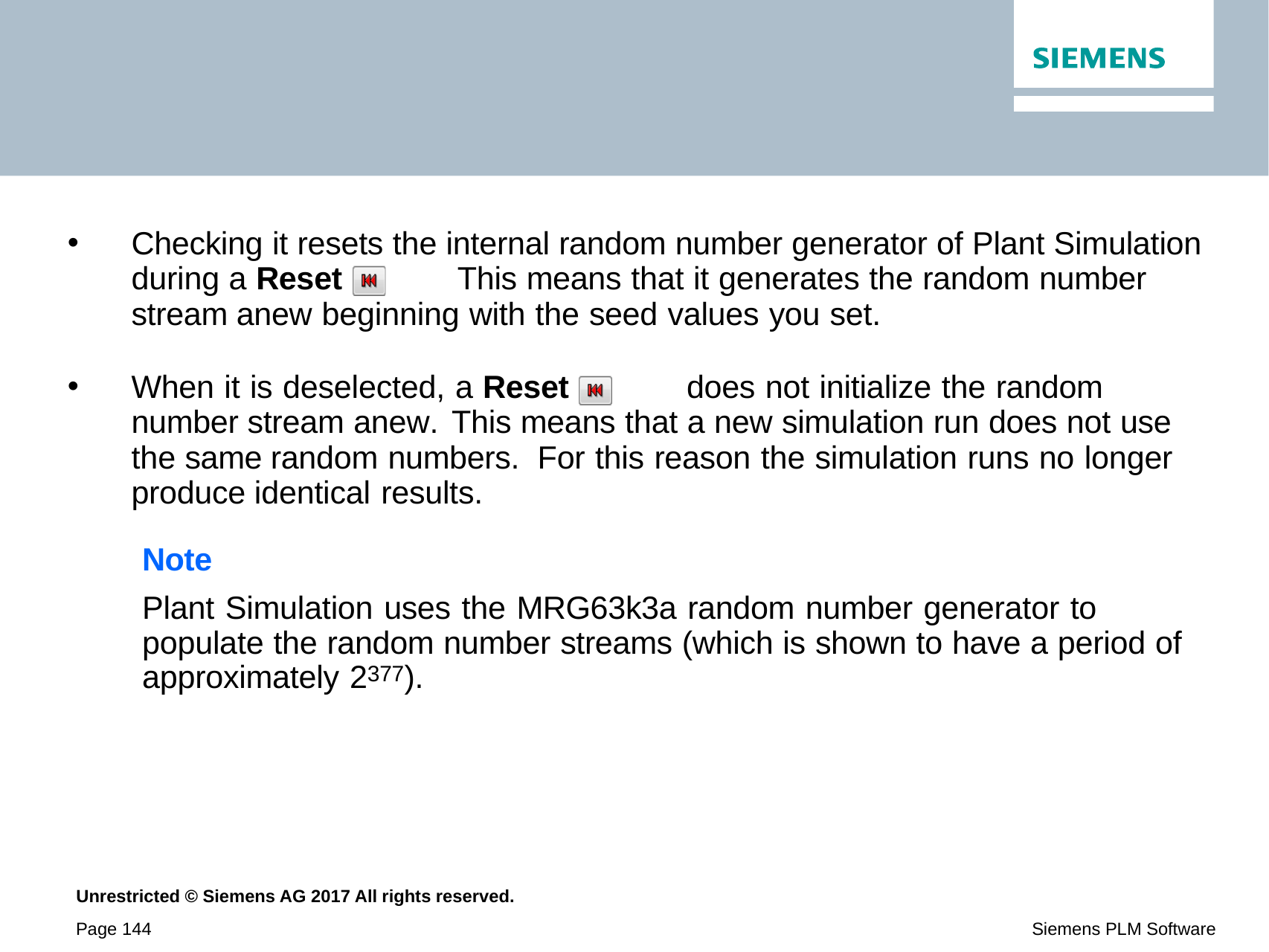

Checking it resets the internal random number generator of Plant Simulation during a Reset	This means that it generates the random number stream anew beginning with the seed values you set.

When it is deselected, a Reset	does not initialize the random number stream anew. This means that a new simulation run does not use the same random numbers.  For this reason the simulation runs no longer produce identical results.
Note
Plant Simulation uses the MRG63k3a random number generator to populate the random number streams (which is shown to have a period of approximately 2377).